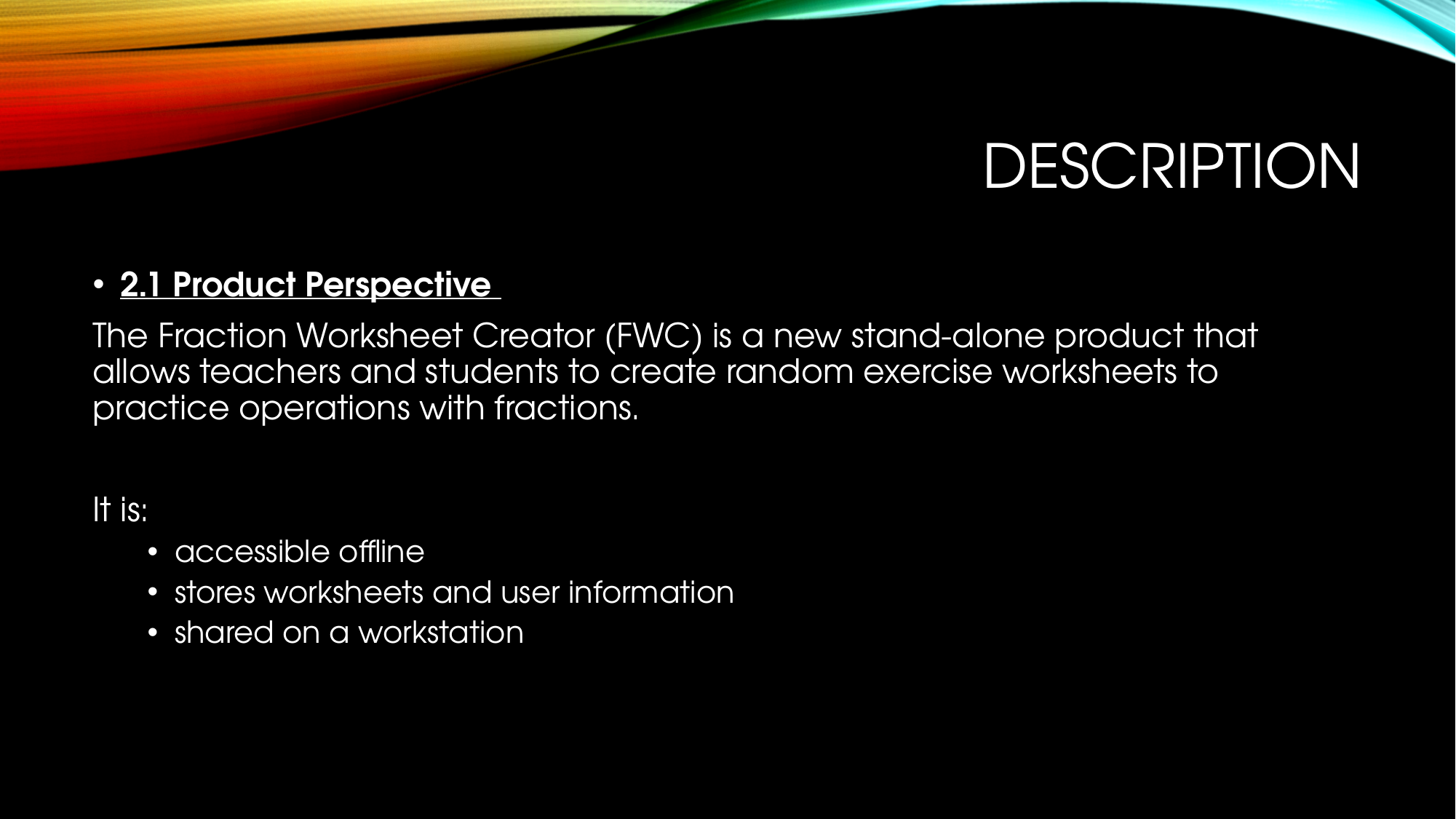

# Description
2.1 Product Perspective
The Fraction Worksheet Creator (FWC) is a new stand-alone product that allows teachers and students to create random exercise worksheets to practice operations with fractions.

It is:
accessible offline
stores worksheets and user information
shared on a workstation